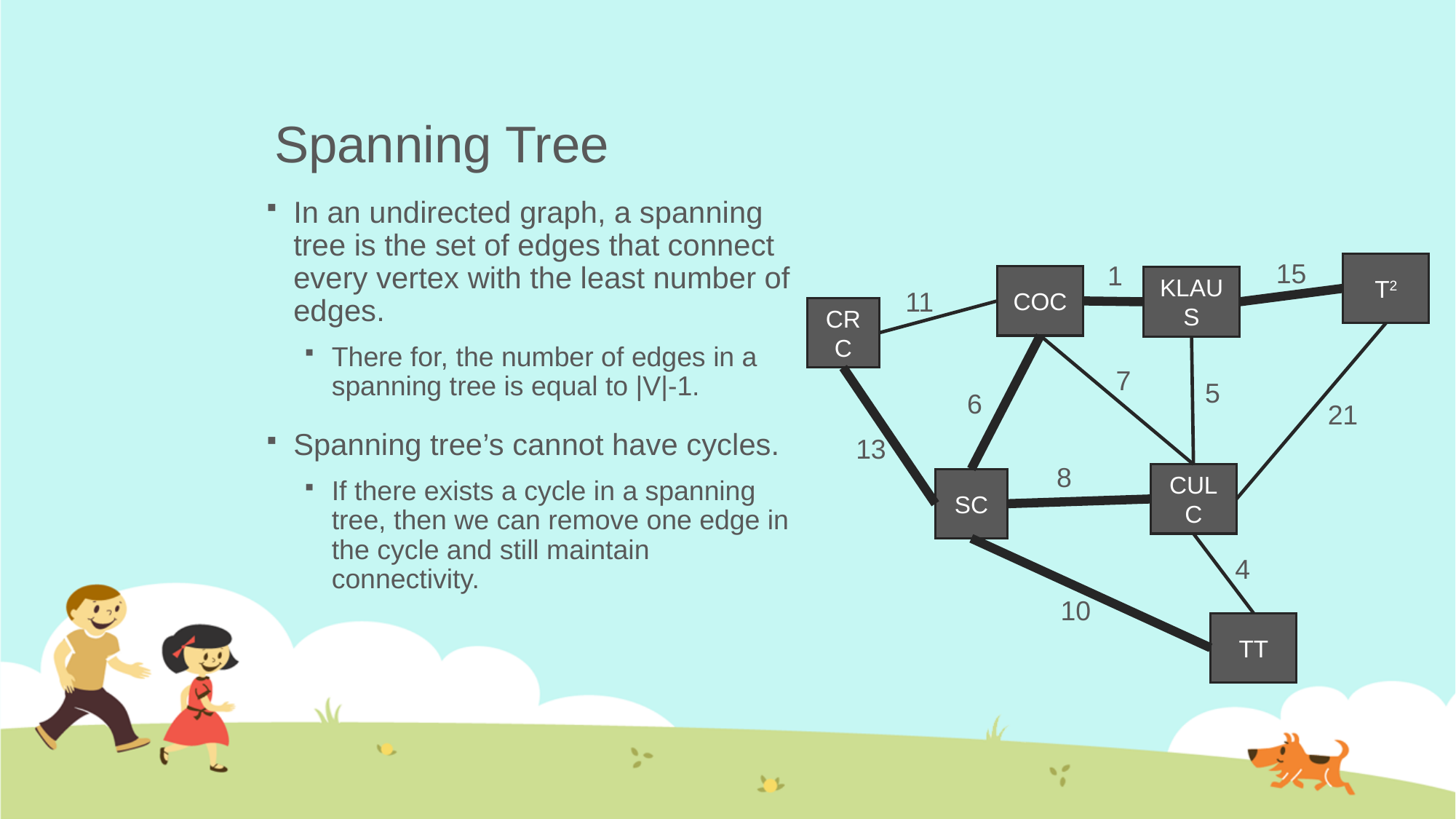

# Spanning Tree
In an undirected graph, a spanning tree is the set of edges that connect every vertex with the least number of edges.
There for, the number of edges in a spanning tree is equal to |V|-1.
Spanning tree’s cannot have cycles.
If there exists a cycle in a spanning tree, then we can remove one edge in the cycle and still maintain connectivity.
15
1
T2
COC
KLAUS
11
CRC
7
5
6
21
13
8
CULC
SC
4
10
TT